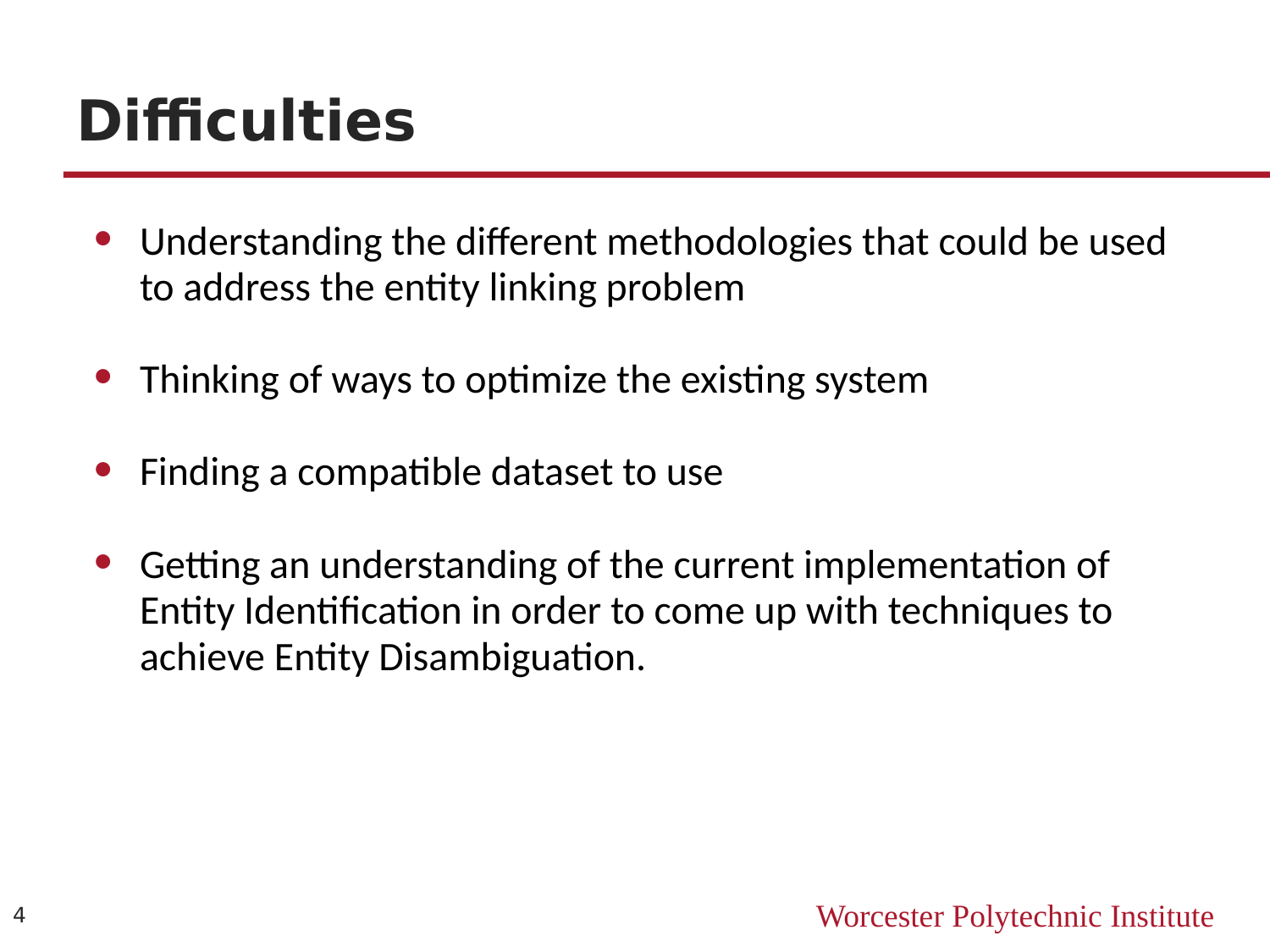

# Difficulties
Understanding the different methodologies that could be used to address the entity linking problem

Thinking of ways to optimize the existing system

Finding a compatible dataset to use

Getting an understanding of the current implementation of Entity Identification in order to come up with techniques to achieve Entity Disambiguation.

4